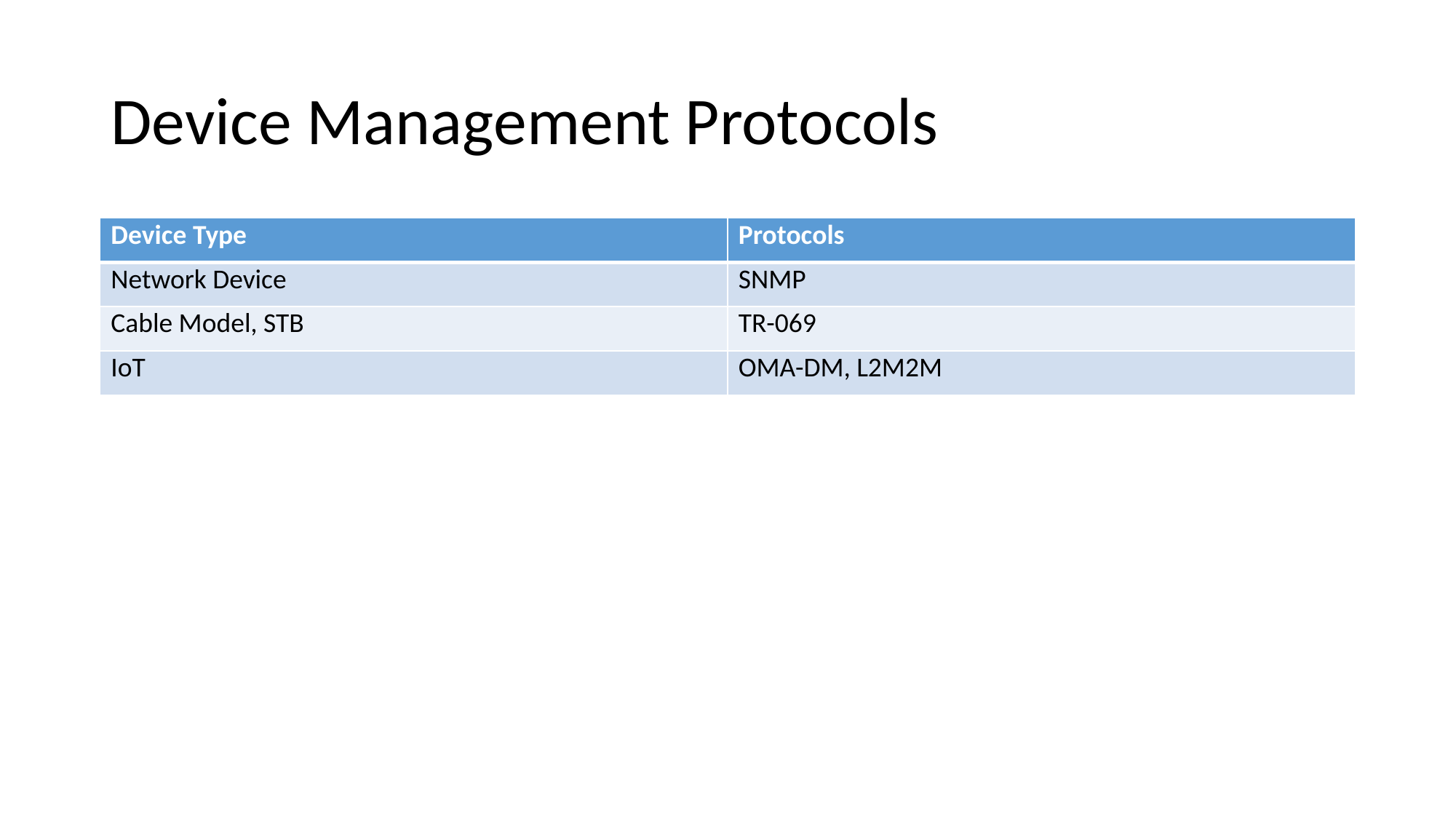

# Device Management Protocols
| Device Type | Protocols |
| --- | --- |
| Network Device | SNMP |
| Cable Model, STB | TR-069 |
| IoT | OMA-DM, L2M2M |